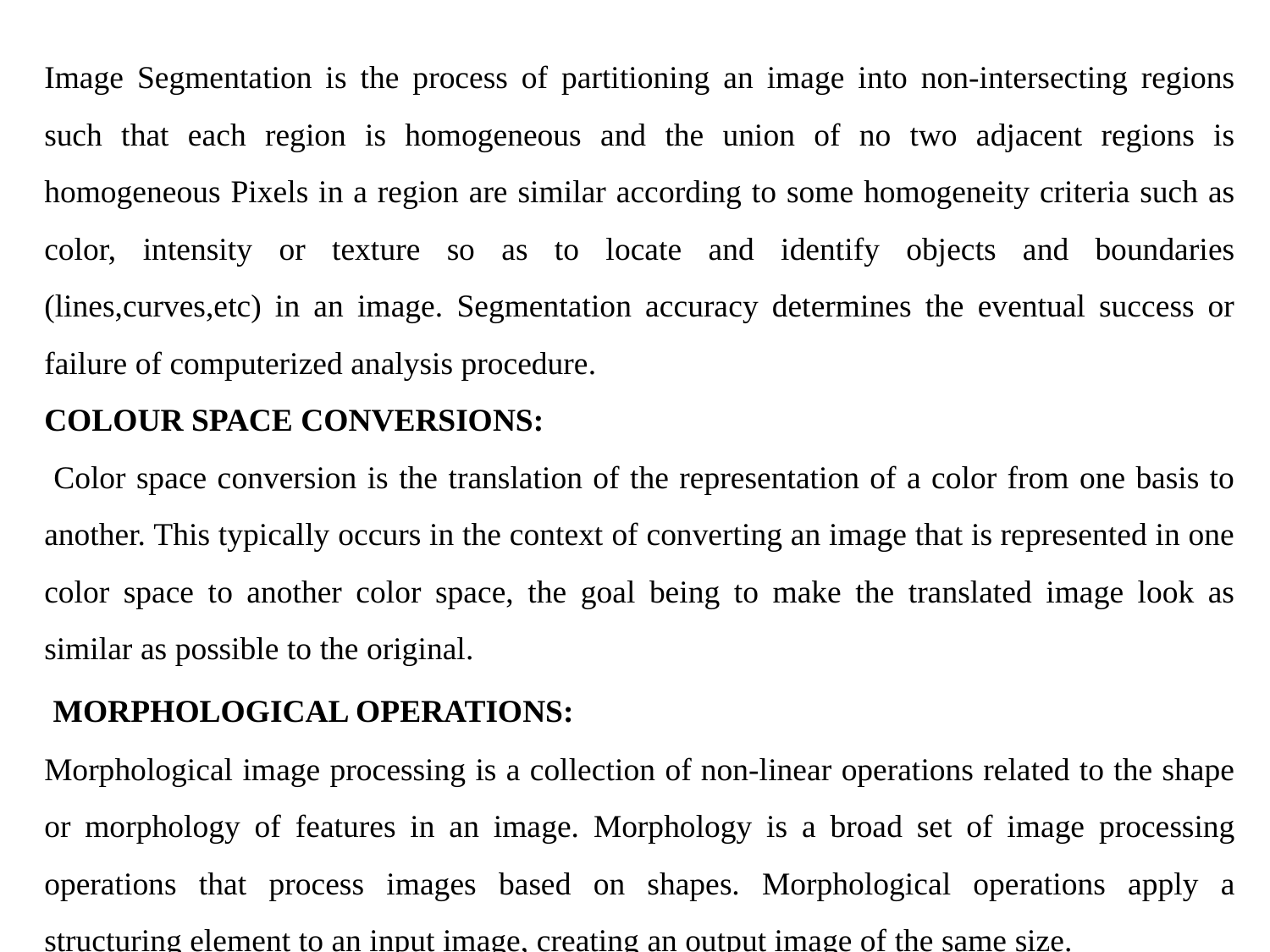

Image Segmentation is the process of partitioning an image into non-intersecting regions such that each region is homogeneous and the union of no two adjacent regions is homogeneous Pixels in a region are similar according to some homogeneity criteria such as color, intensity or texture so as to locate and identify objects and boundaries (lines,curves,etc) in an image. Segmentation accuracy determines the eventual success or failure of computerized analysis procedure.
COLOUR SPACE CONVERSIONS:
 Color space conversion is the translation of the representation of a color from one basis to another. This typically occurs in the context of converting an image that is represented in one color space to another color space, the goal being to make the translated image look as similar as possible to the original.
 MORPHOLOGICAL OPERATIONS:
Morphological image processing is a collection of non-linear operations related to the shape or morphology of features in an image. Morphology is a broad set of image processing operations that process images based on shapes. Morphological operations apply a structuring element to an input image, creating an output image of the same size.